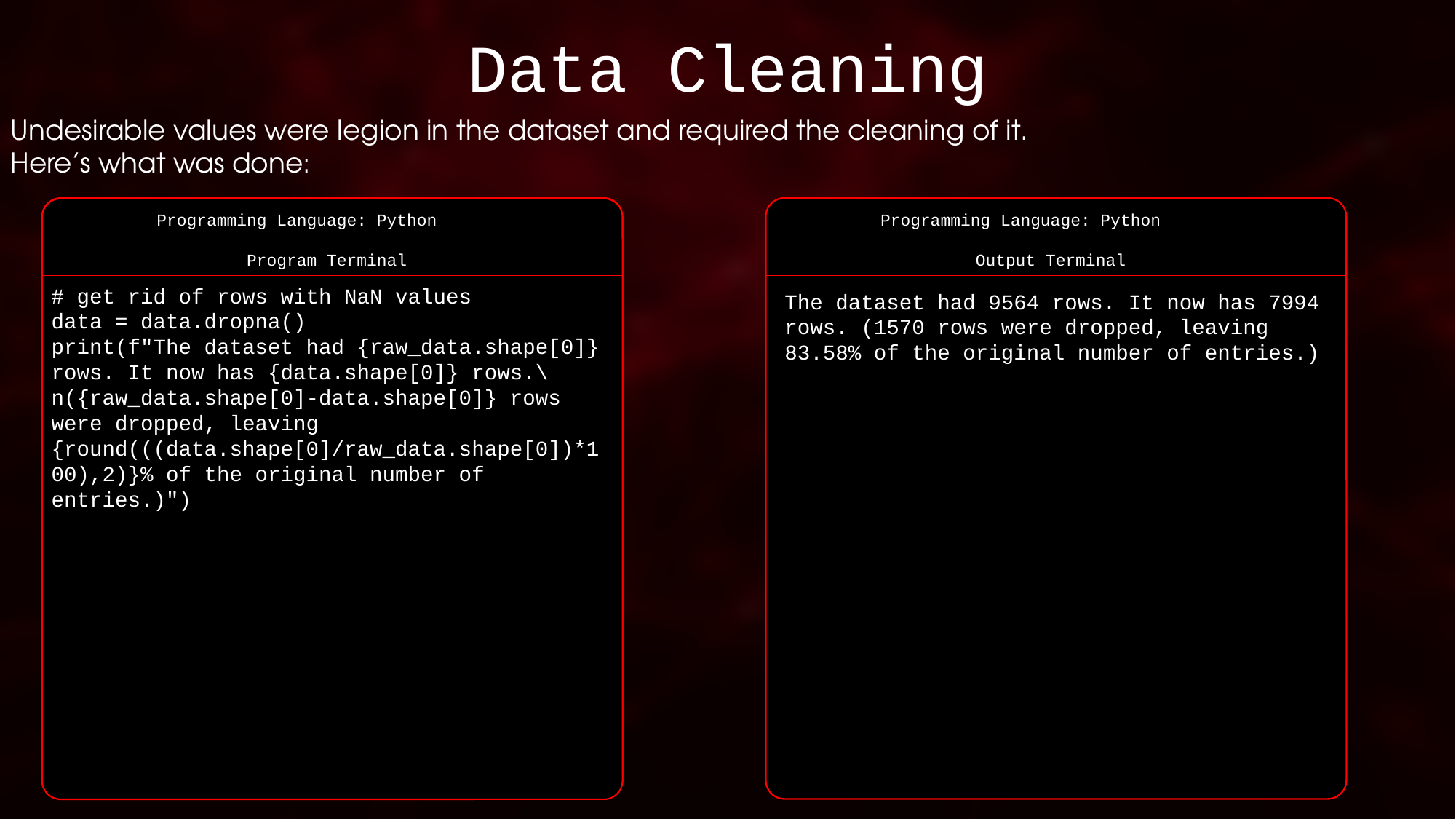

Data Cleaning
Undesirable values were legion in the dataset and required the cleaning of it.
Here’s what was done:

Programming Language: Python

Program Terminal
Programming Language: Python

Output Terminal
# get rid of rows with NaN values
data = data.dropna()
print(f"The dataset had {raw_data.shape[0]} rows. It now has {data.shape[0]} rows.\n({raw_data.shape[0]-data.shape[0]} rows were dropped, leaving {round(((data.shape[0]/raw_data.shape[0])*100),2)}% of the original number of entries.)")
The dataset had 9564 rows. It now has 7994 rows. (1570 rows were dropped, leaving 83.58% of the original number of entries.)